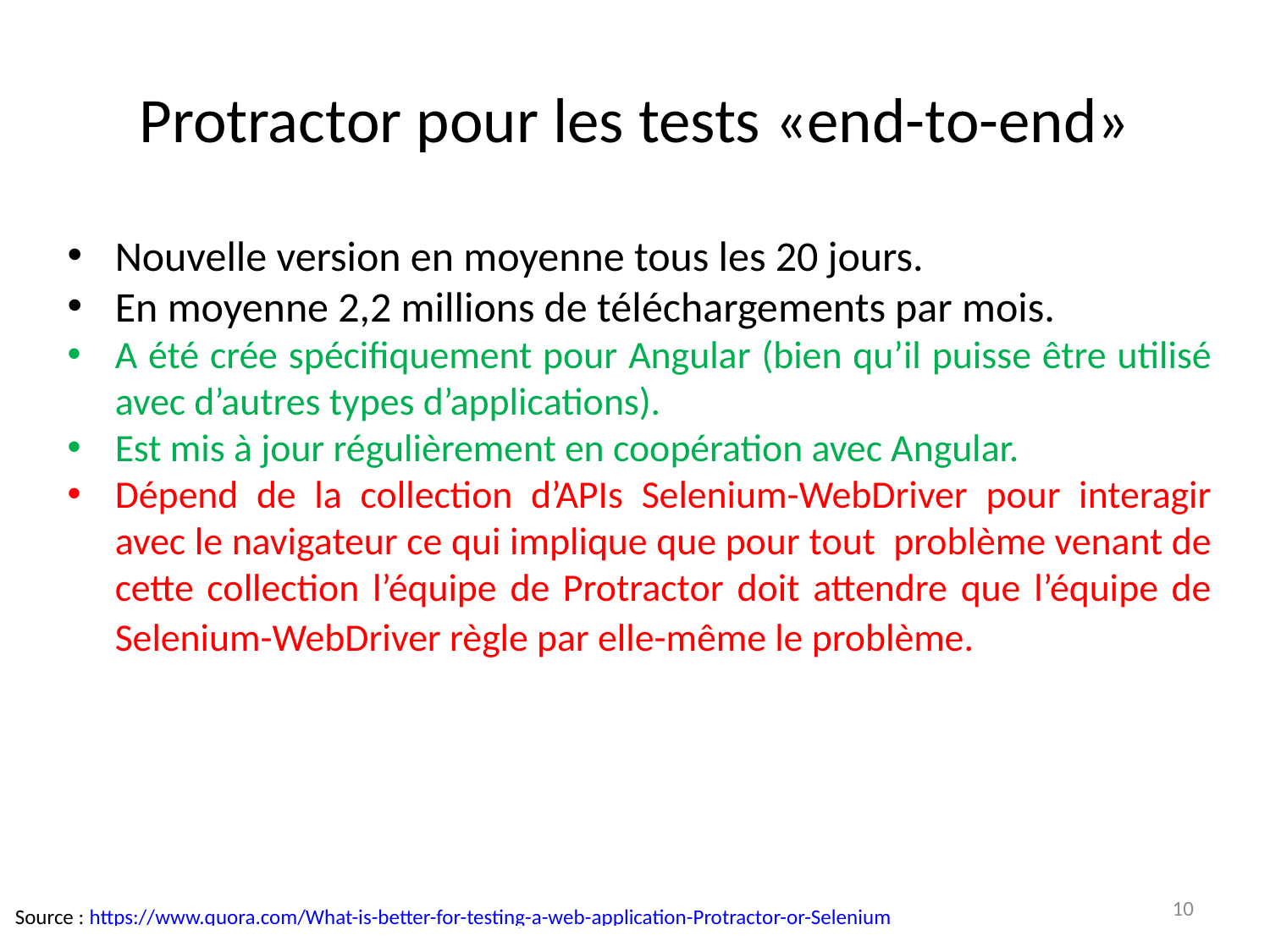

Protractor pour les tests «end-to-end»
Nouvelle version en moyenne tous les 20 jours.
En moyenne 2,2 millions de téléchargements par mois.
A été crée spécifiquement pour Angular (bien qu’il puisse être utilisé avec d’autres types d’applications).
Est mis à jour régulièrement en coopération avec Angular.
Dépend de la collection d’APIs Selenium-WebDriver pour interagir avec le navigateur ce qui implique que pour tout  problème venant de cette collection l’équipe de Protractor doit attendre que l’équipe de Selenium-WebDriver règle par elle-même le problème.
10
Source : https://www.quora.com/What-is-better-for-testing-a-web-application-Protractor-or-Selenium